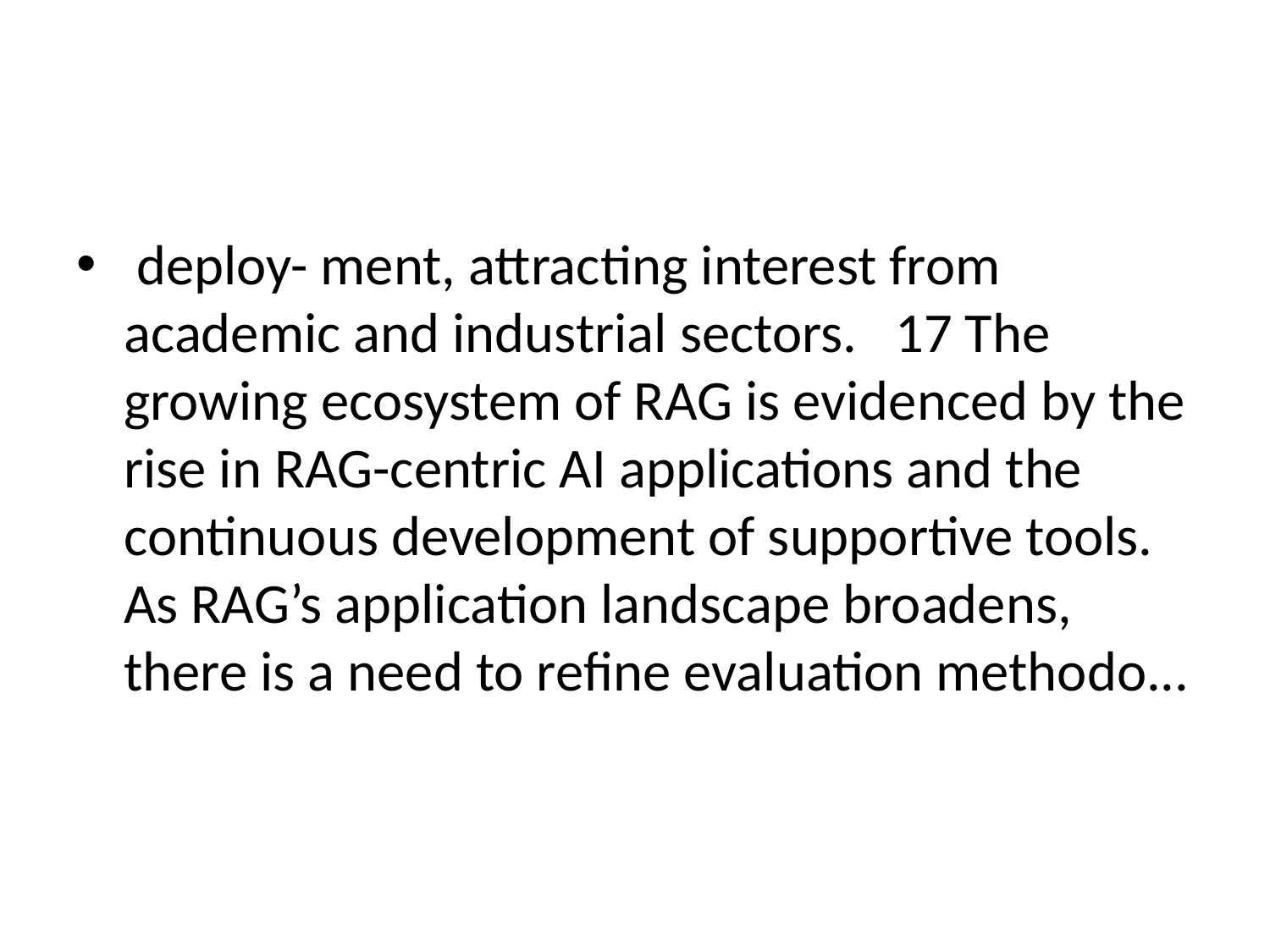

#
 deploy- ment, attracting interest from academic and industrial sectors.   17 The growing ecosystem of RAG is evidenced by the rise in RAG-centric AI applications and the continuous development of supportive tools. As RAG’s application landscape broadens, there is a need to refine evaluation methodo...